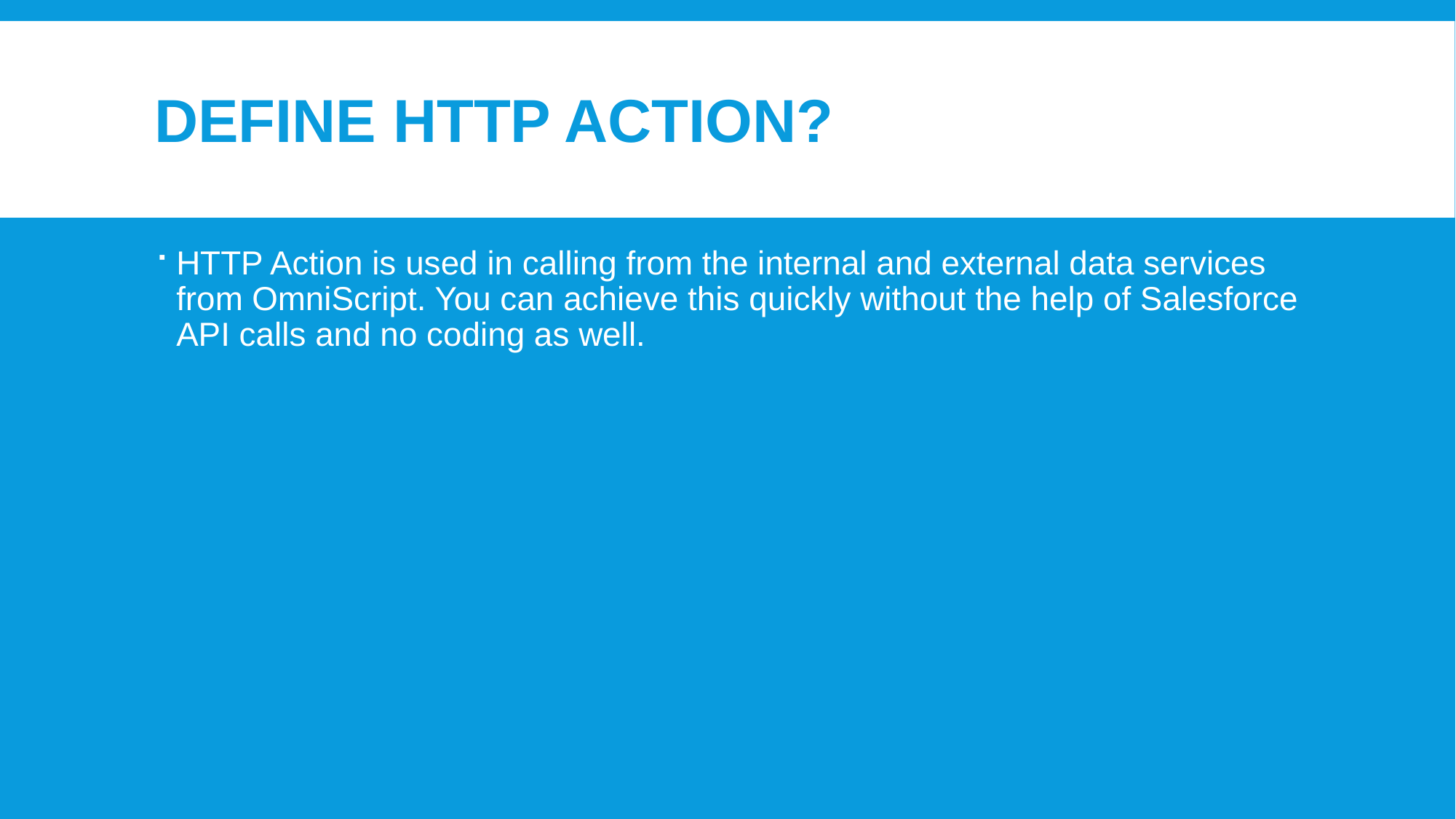

# Define HTTP Action?
HTTP Action is used in calling from the internal and external data services from OmniScript. You can achieve this quickly without the help of Salesforce API calls and no coding as well.